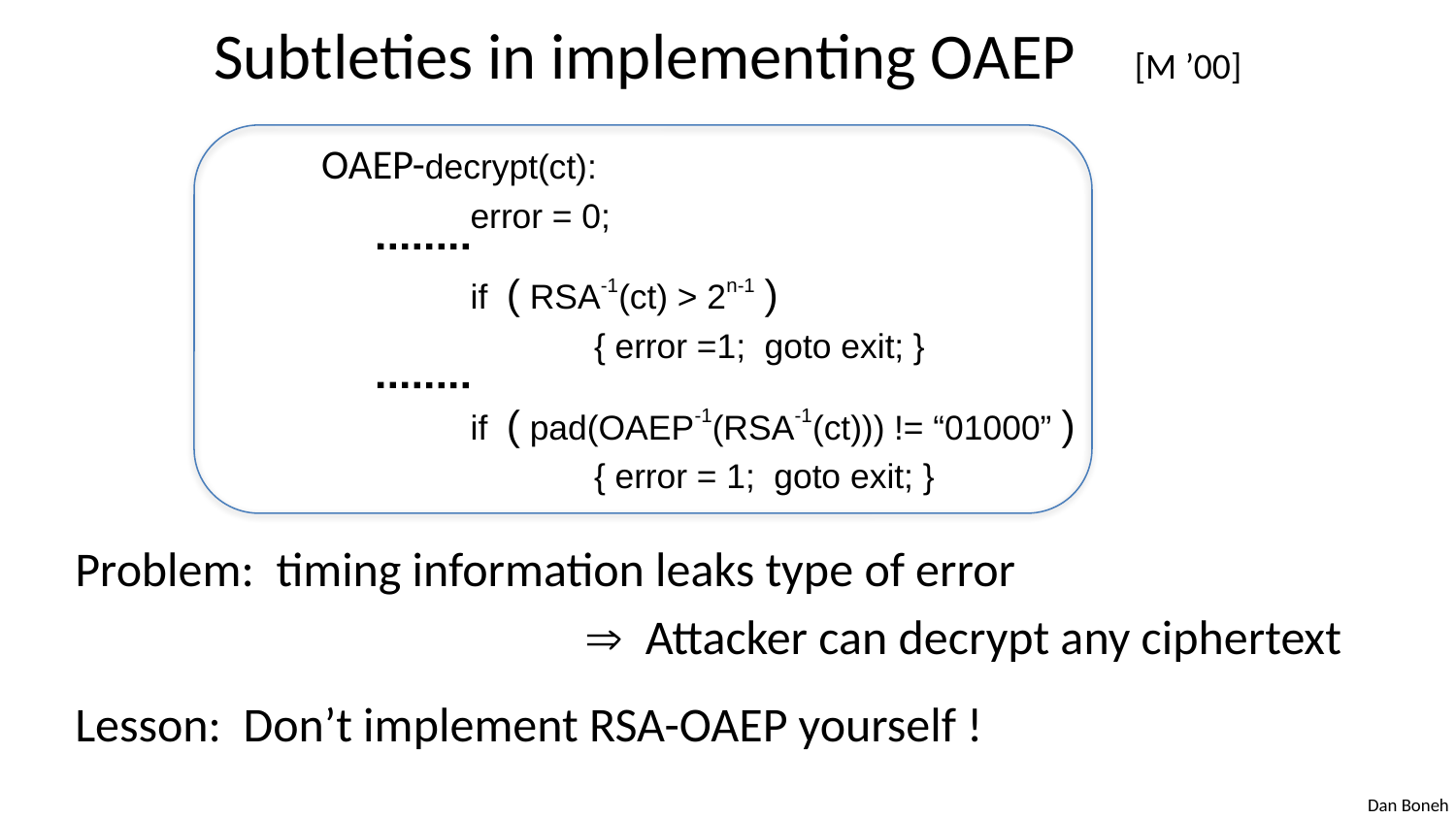

# Subtleties in implementing OAEP    [M ’00]

	OAEP-decrypt(ct):
		error = 0;
		if  ( RSA-1(ct) > 2n-1 )
			{ error =1;  goto exit; }
		if  ( pad(OAEP-1(RSA-1(ct))) != “01000” )
			{ error = 1;  goto exit; }

Problem:  timing information leaks type of error
			⇒  Attacker can decrypt any ciphertext
Lesson:  Don’t implement RSA-OAEP yourself !